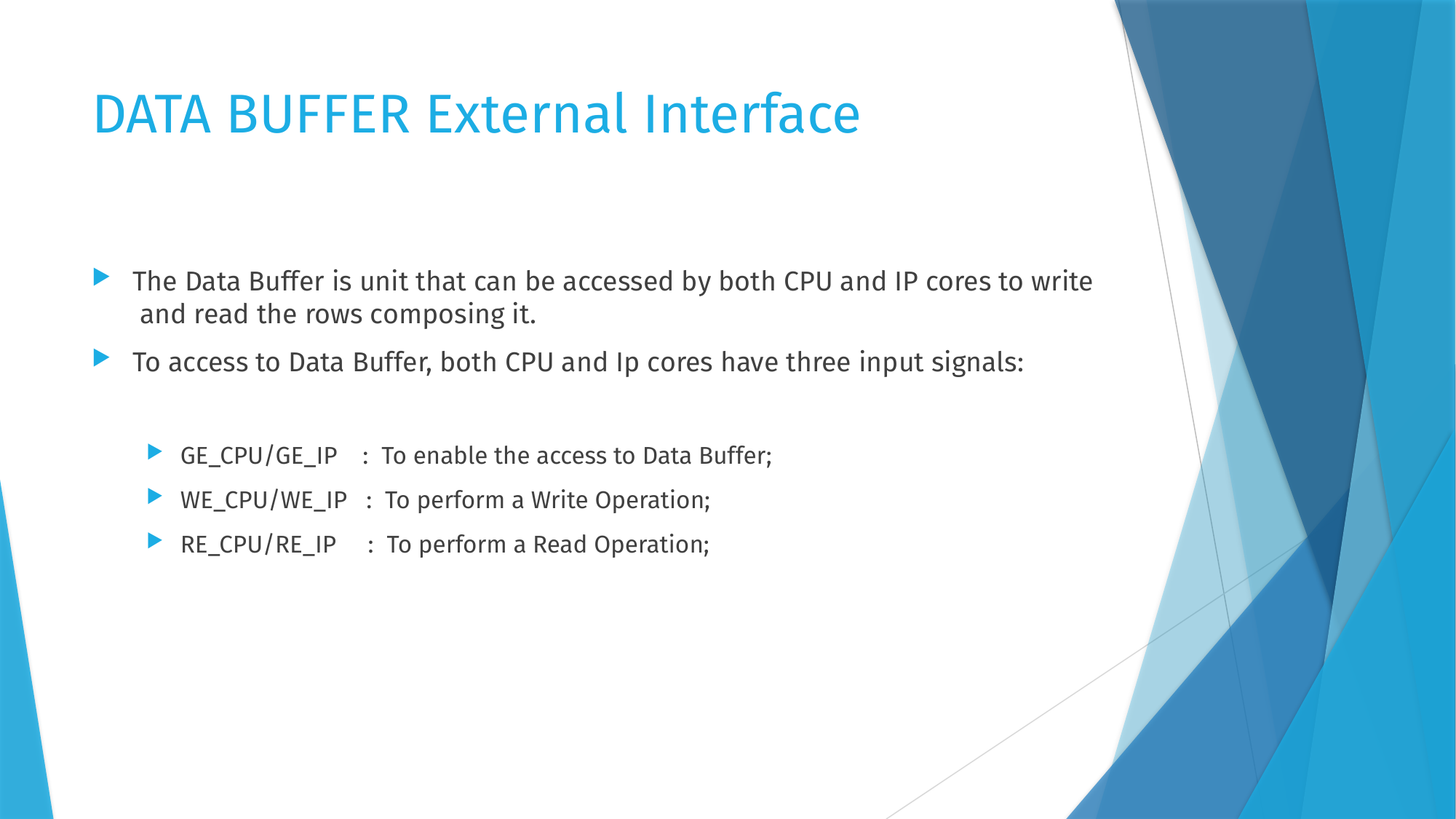

# DATA BUFFER External Interface
The Data Buffer is unit that can be accessed by both CPU and IP cores to write  and read the rows composing it.
To access to Data Buffer, both CPU and Ip cores have three input signals:

GE_CPU/GE_IP    :  To enable the access to Data Buffer;
WE_CPU/WE_IP   :  To perform a Write Operation;
RE_CPU/RE_IP     :  To perform a Read Operation;